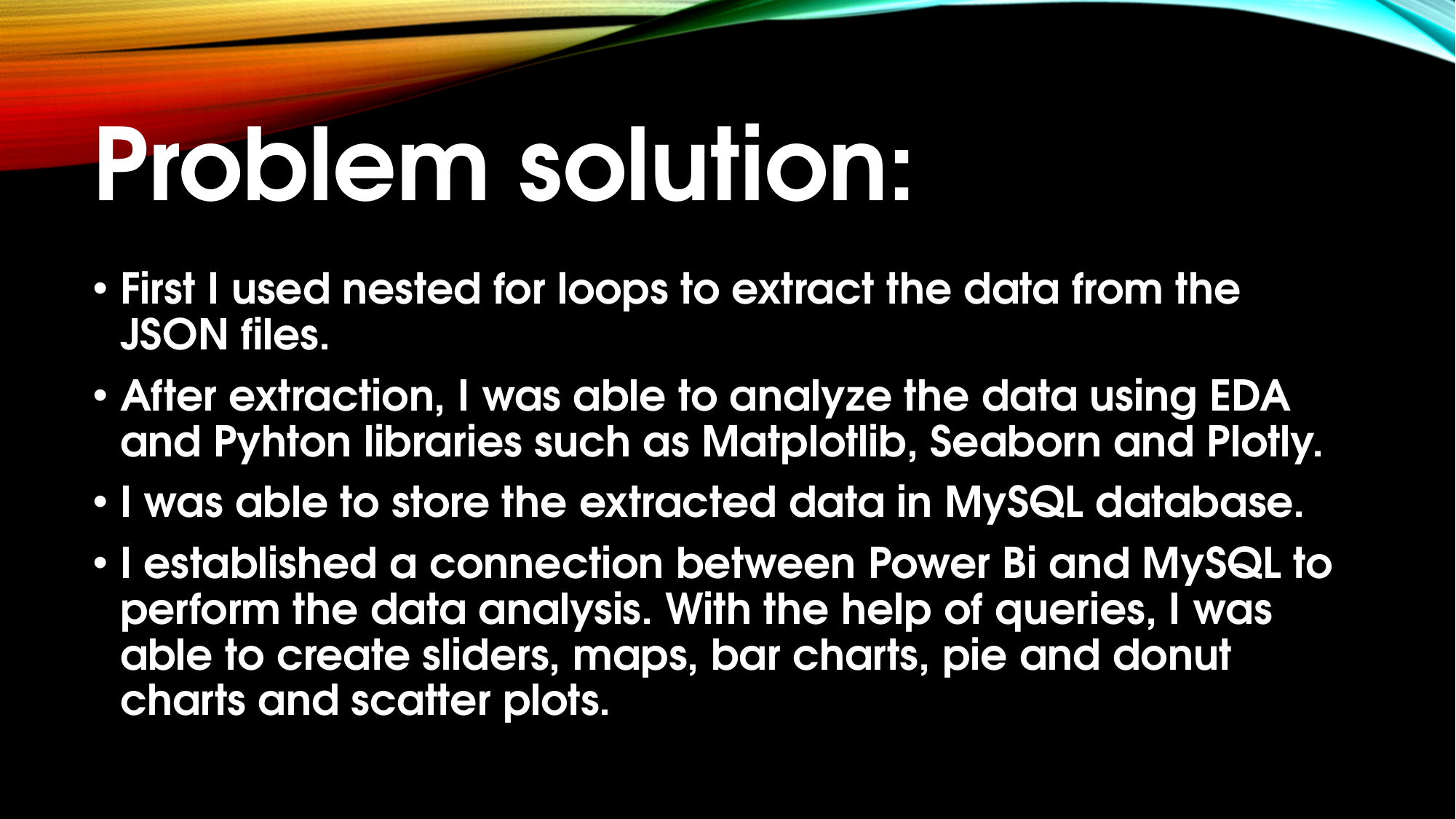

# Problem solution:
First I used nested for loops to extract the data from the JSON files.
After extraction, I was able to analyze the data using EDA and Pyhton libraries such as Matplotlib, Seaborn and Plotly.
I was able to store the extracted data in MySQL database.
I established a connection between Power Bi and MySQL to perform the data analysis. With the help of queries, I was able to create sliders, maps, bar charts, pie and donut charts and scatter plots.